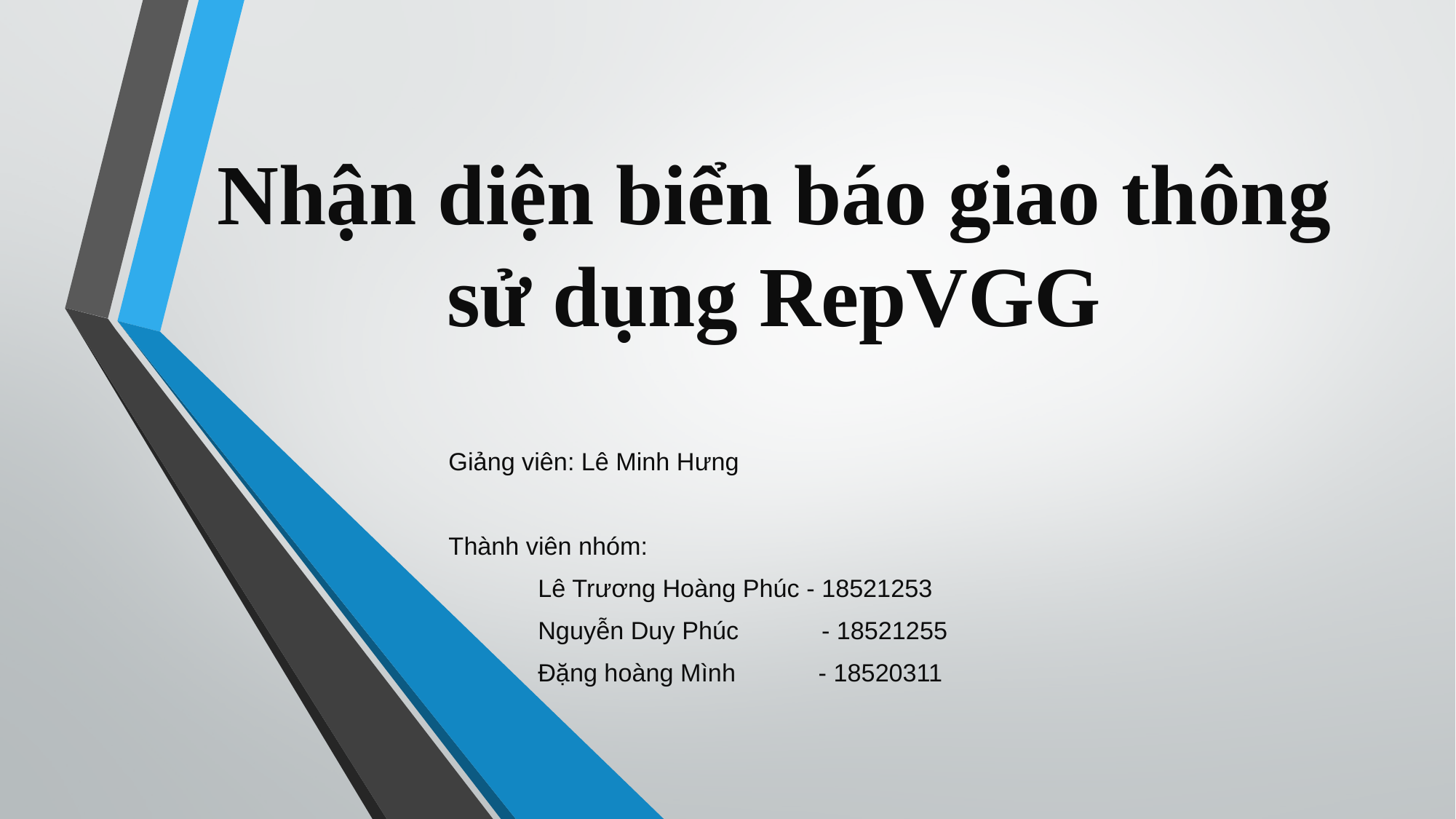

# Nhận diện biển báo giao thông sử dụng RepVGG
Giảng viên: Lê Minh Hưng

Thành viên nhóm:
		Lê Trương Hoàng Phúc - 18521253
		Nguyễn Duy Phúc            - 18521255
		Đặng hoàng Mình            - 18520311